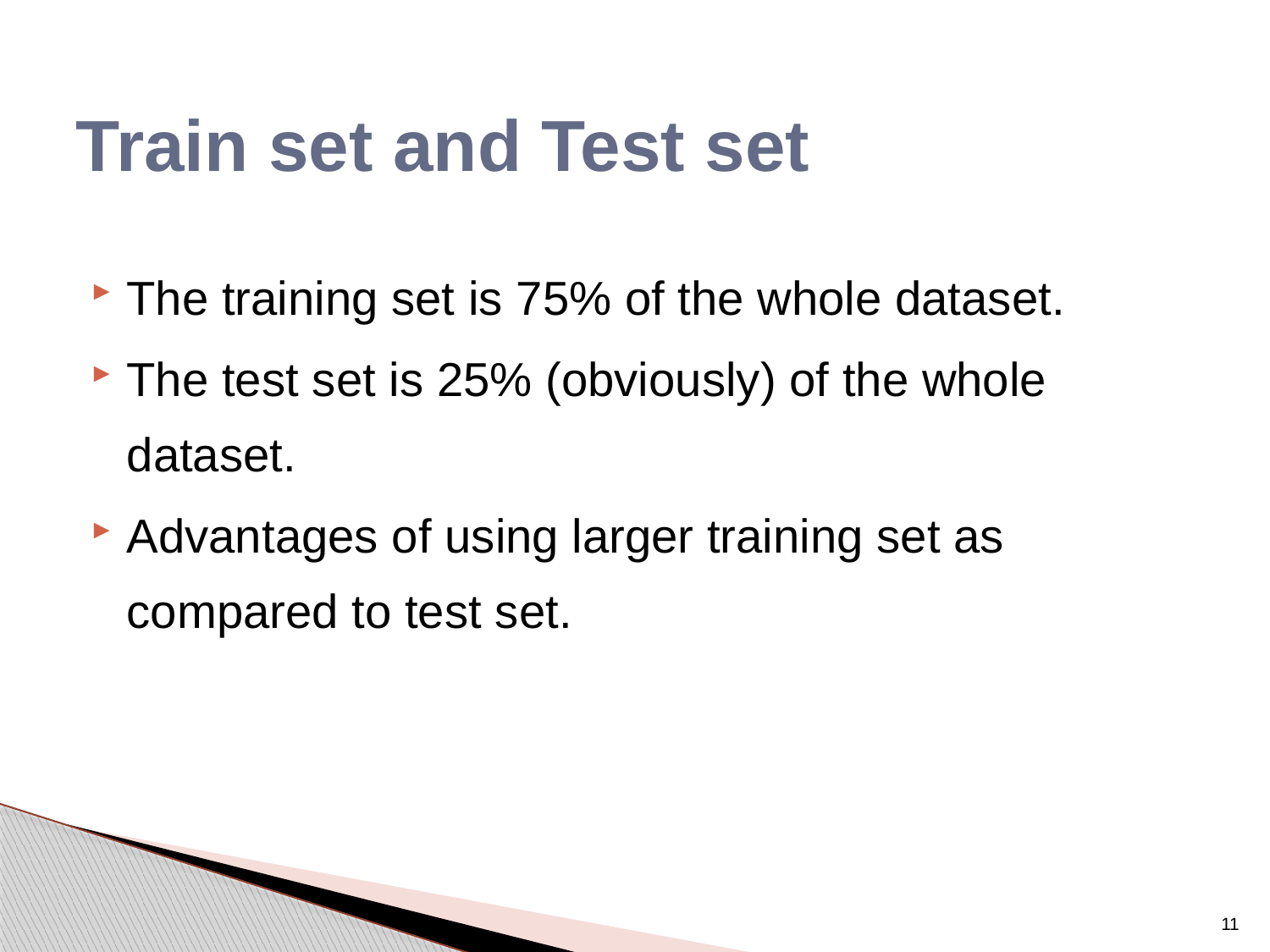

# Train set and Test set
The training set is 75% of the whole dataset.
The test set is 25% (obviously) of the whole dataset.
Advantages of using larger training set as compared to test set.

11